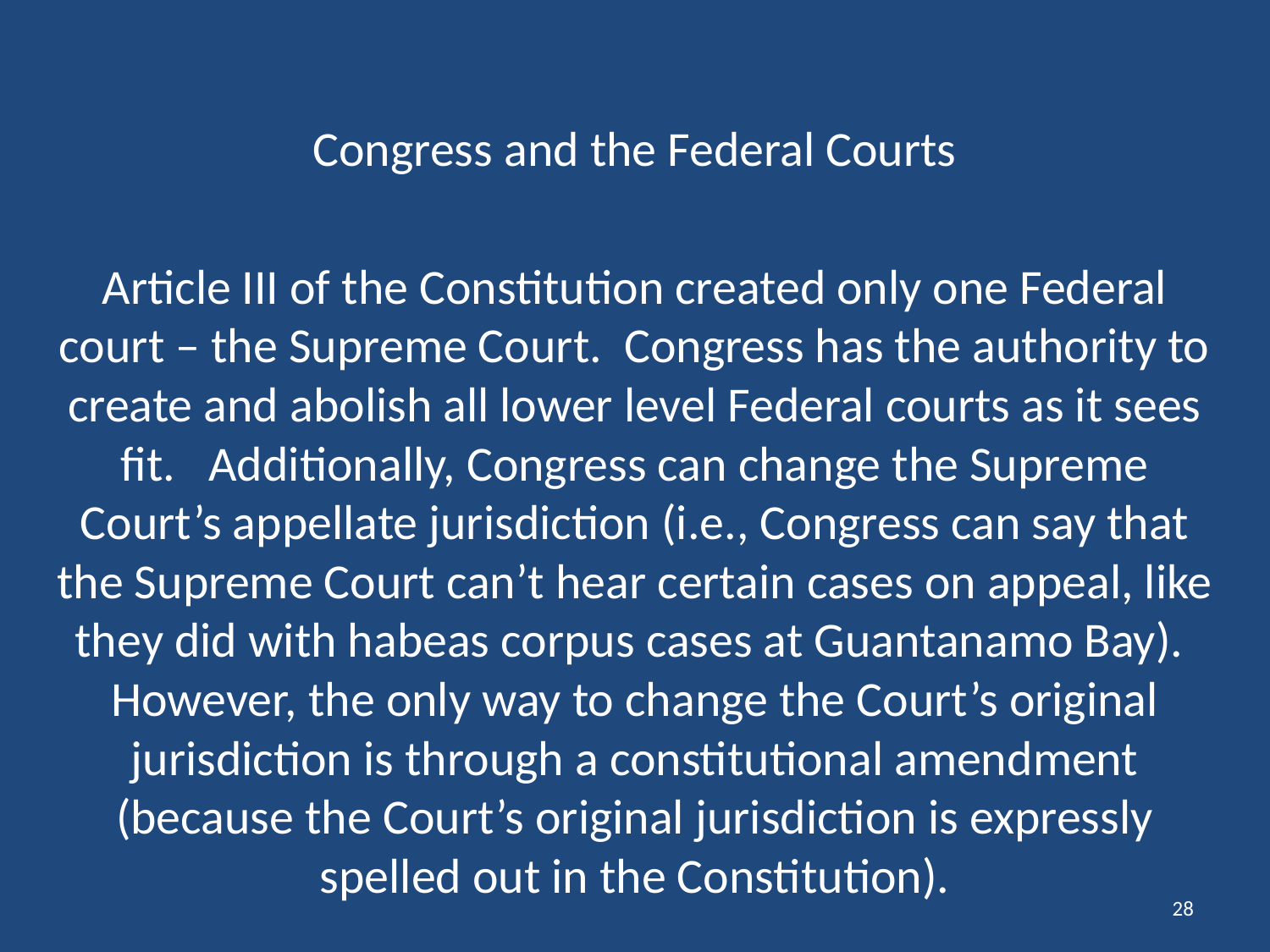

Congress and the Federal Courts

Article III of the Constitution created only one Federal court – the Supreme Court.  Congress has the authority to create and abolish all lower level Federal courts as it sees fit.   Additionally, Congress can change the Supreme Court’s appellate jurisdiction (i.e., Congress can say that the Supreme Court can’t hear certain cases on appeal, like they did with habeas corpus cases at Guantanamo Bay).  However, the only way to change the Court’s original jurisdiction is through a constitutional amendment (because the Court’s original jurisdiction is expressly spelled out in the Constitution).

28